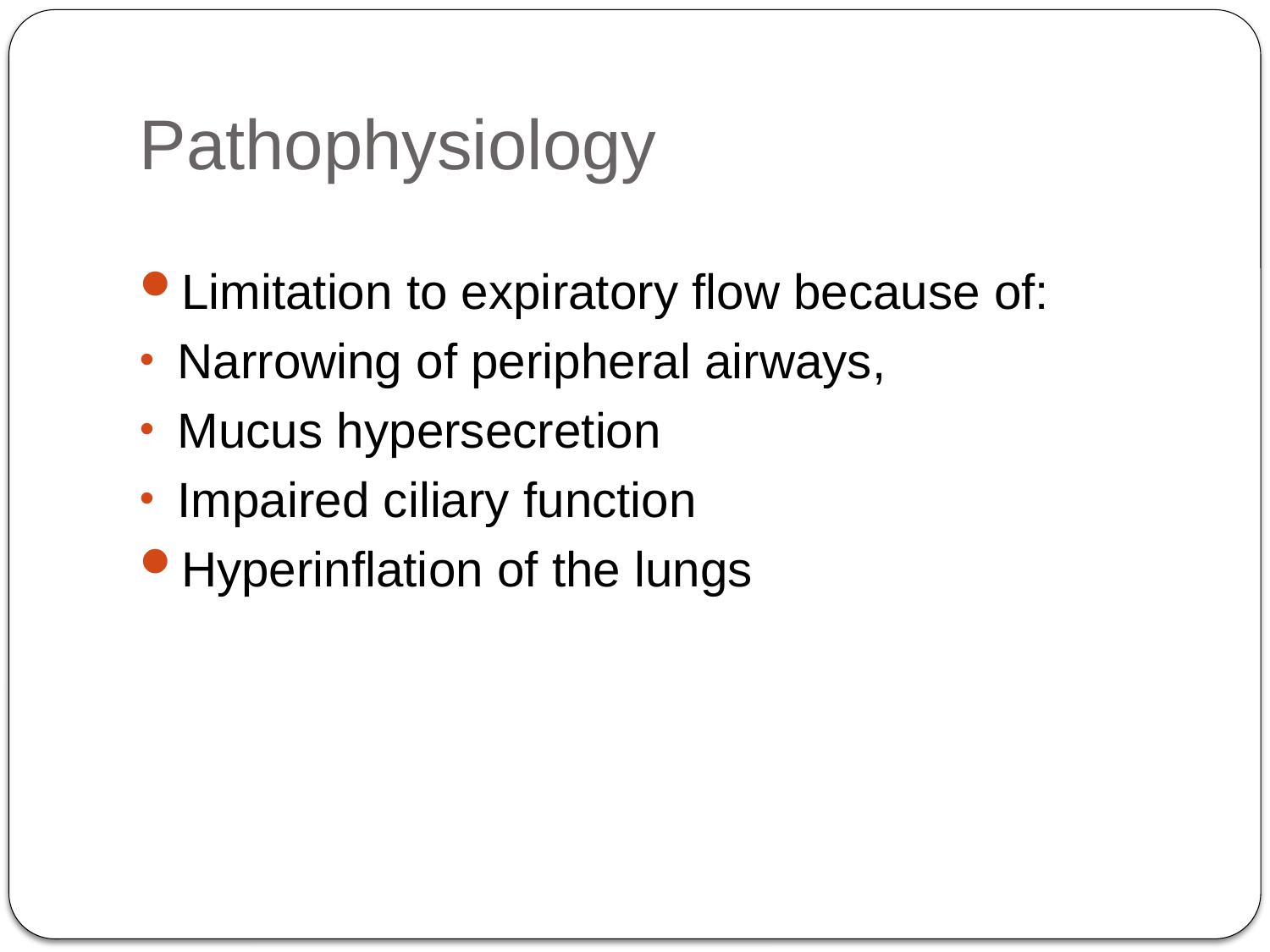

# Pathophysiology
Limitation to expiratory flow because of:
Narrowing of peripheral airways,
Mucus hypersecretion
Impaired ciliary function
Hyperinflation of the lungs